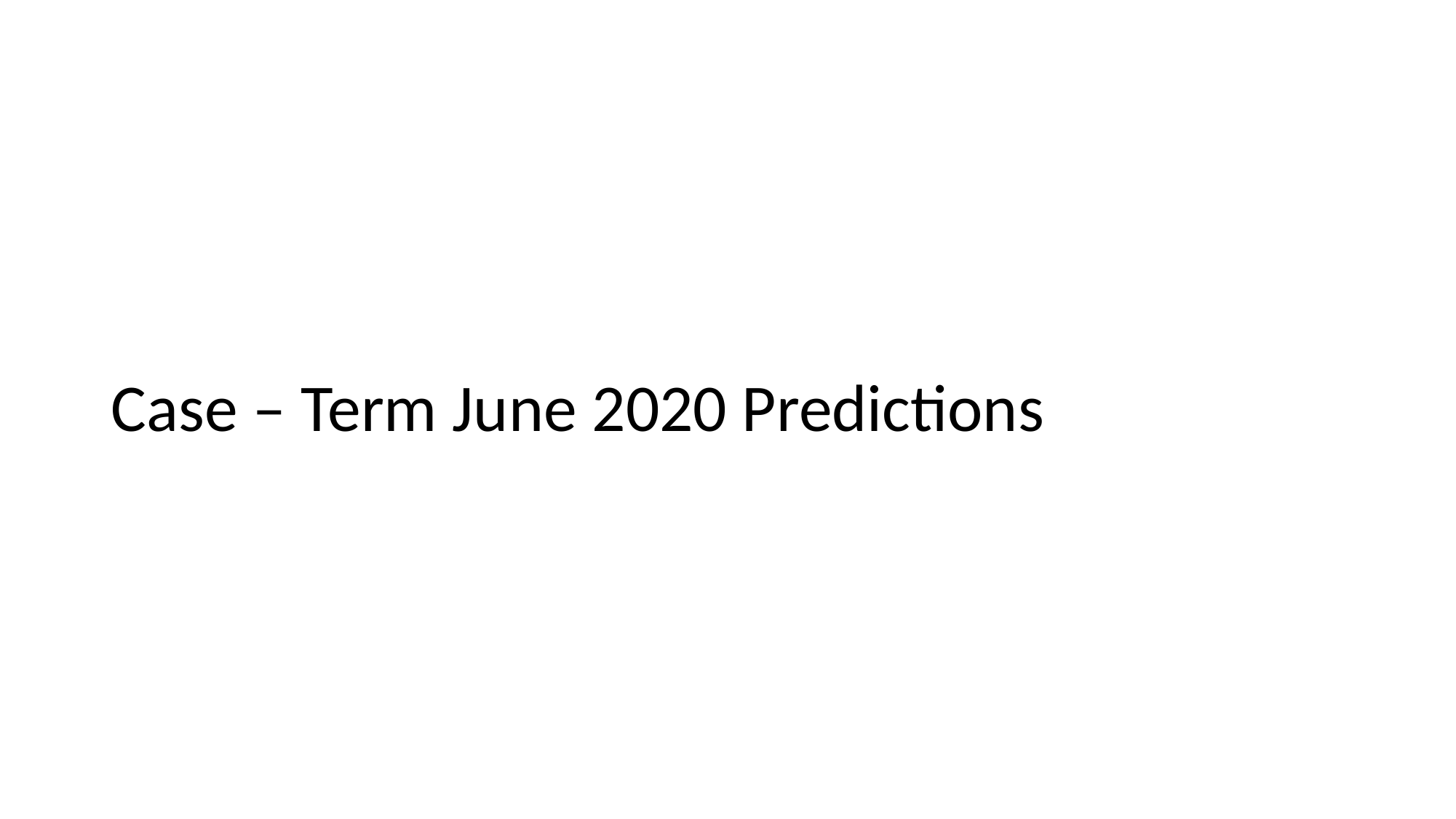

# Case – Term June 2020 Predictions